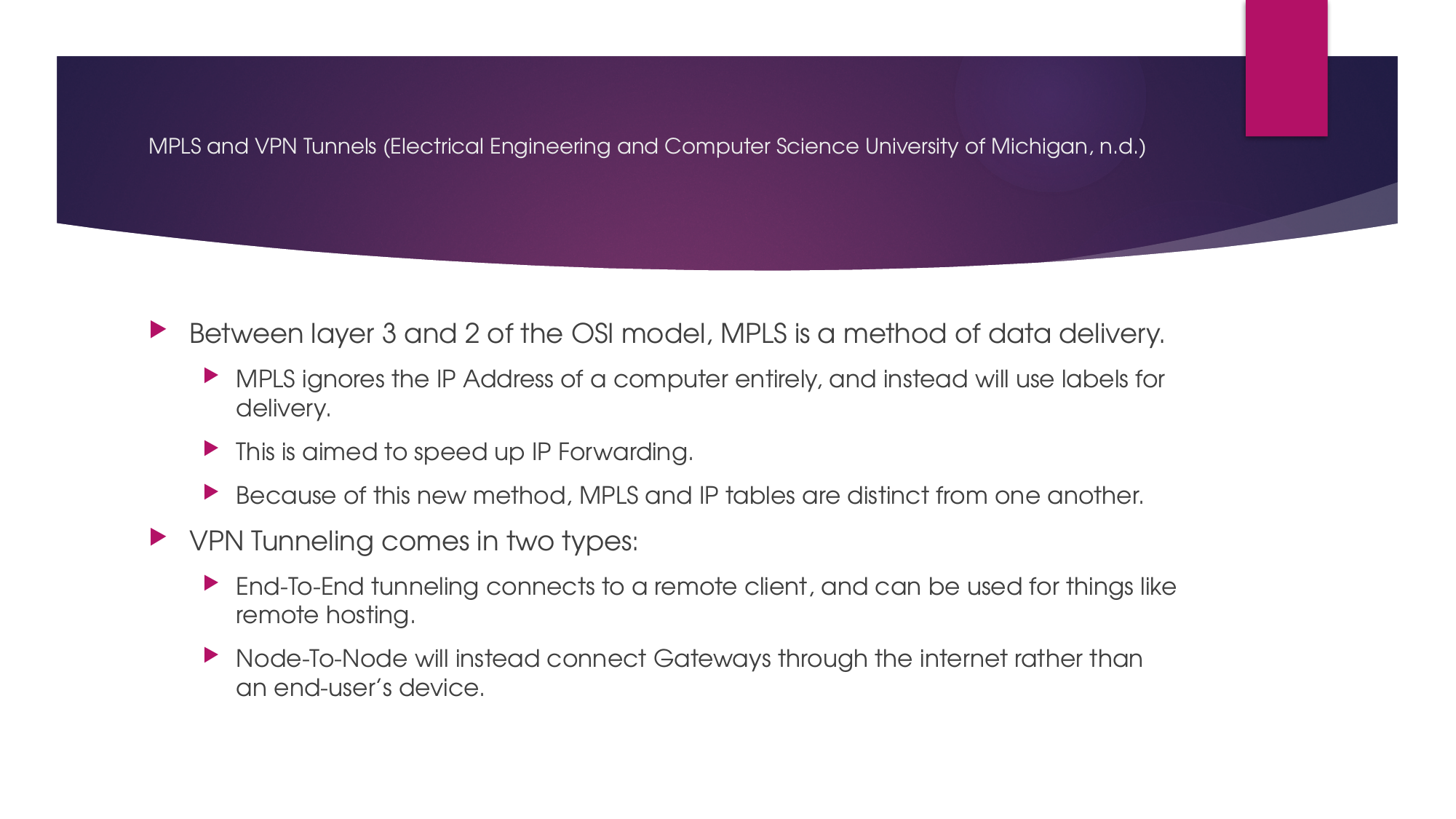

# MPLS and VPN Tunnels (Electrical Engineering and Computer Science University of Michigan, n.d.)
Between layer 3 and 2 of the OSI model, MPLS is a method of data delivery.
MPLS ignores the IP Address of a computer entirely, and instead will use labels for delivery.
This is aimed to speed up IP Forwarding.
Because of this new method, MPLS and IP tables are distinct from one another.
VPN Tunneling comes in two types:
End-To-End tunneling connects to a remote client, and can be used for things like remote hosting.
Node-To-Node will instead connect Gateways through the internet rather than an end-user’s device.